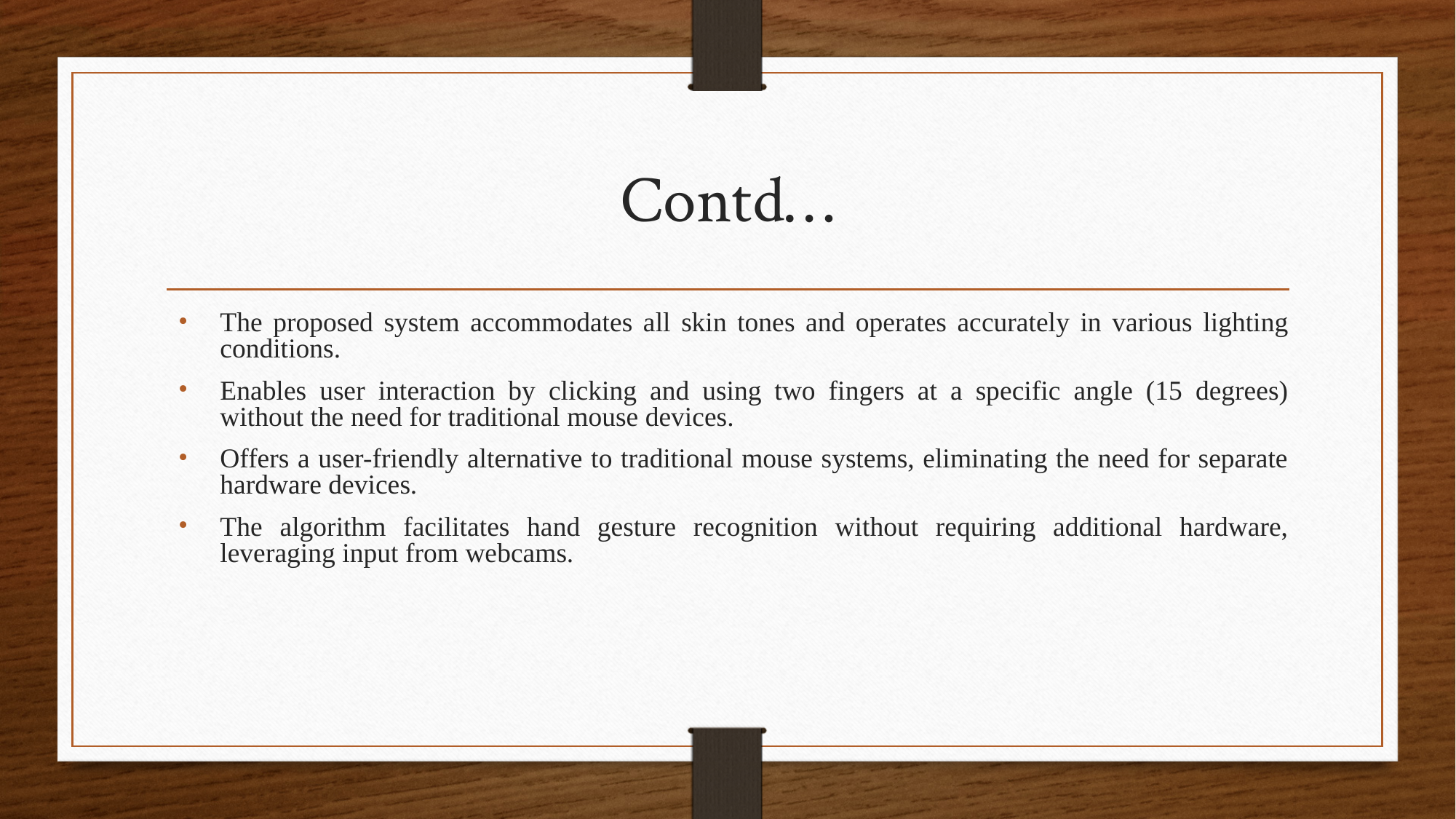

# Contd…
The proposed system accommodates all skin tones and operates accurately in various lighting conditions.
Enables user interaction by clicking and using two fingers at a specific angle (15 degrees) without the need for traditional mouse devices.
Offers a user-friendly alternative to traditional mouse systems, eliminating the need for separate hardware devices.
The algorithm facilitates hand gesture recognition without requiring additional hardware, leveraging input from webcams.